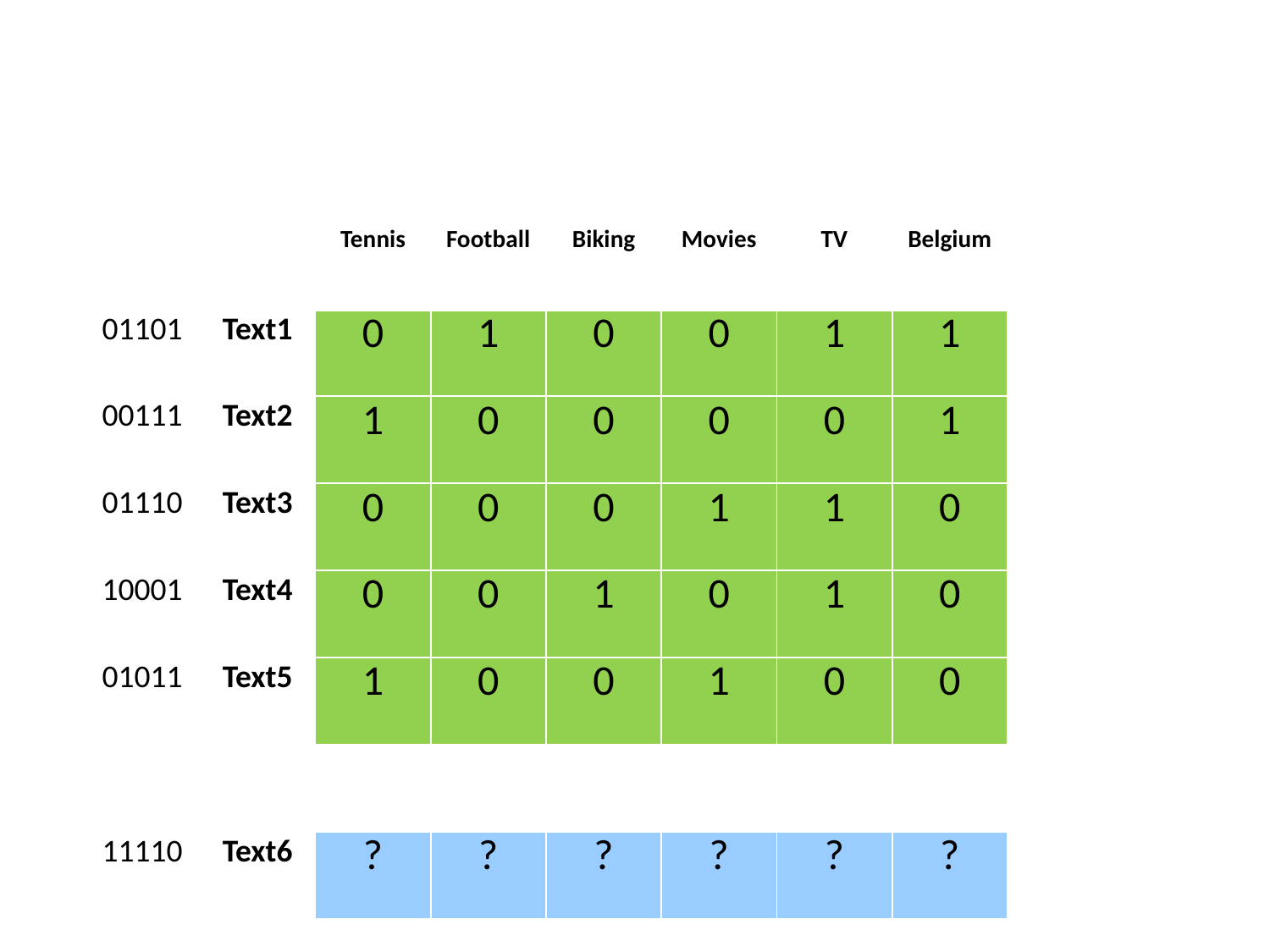

|  |  | Tennis | Football | Biking | Movies | TV | Belgium |  |  |
| --- | --- | --- | --- | --- | --- | --- | --- | --- | --- |
| 01101 | Text1 | 0 | 1 | 0 | 0 | 1 | 1 |  |  |
| 00111 | Text2 | 1 | 0 | 0 | 0 | 0 | 1 |  |  |
| 01110 | Text3 | 0 | 0 | 0 | 1 | 1 | 0 |  |  |
| 10001 | Text4 | 0 | 0 | 1 | 0 | 1 | 0 |  |  |
| 01011 | Text5 | 1 | 0 | 0 | 1 | 0 | 0 |  |  |
|  |  |  |  |  |  |  |  |  |  |
| 11110 | Text6 | ? | ? | ? | ? | ? | ? |  |  |